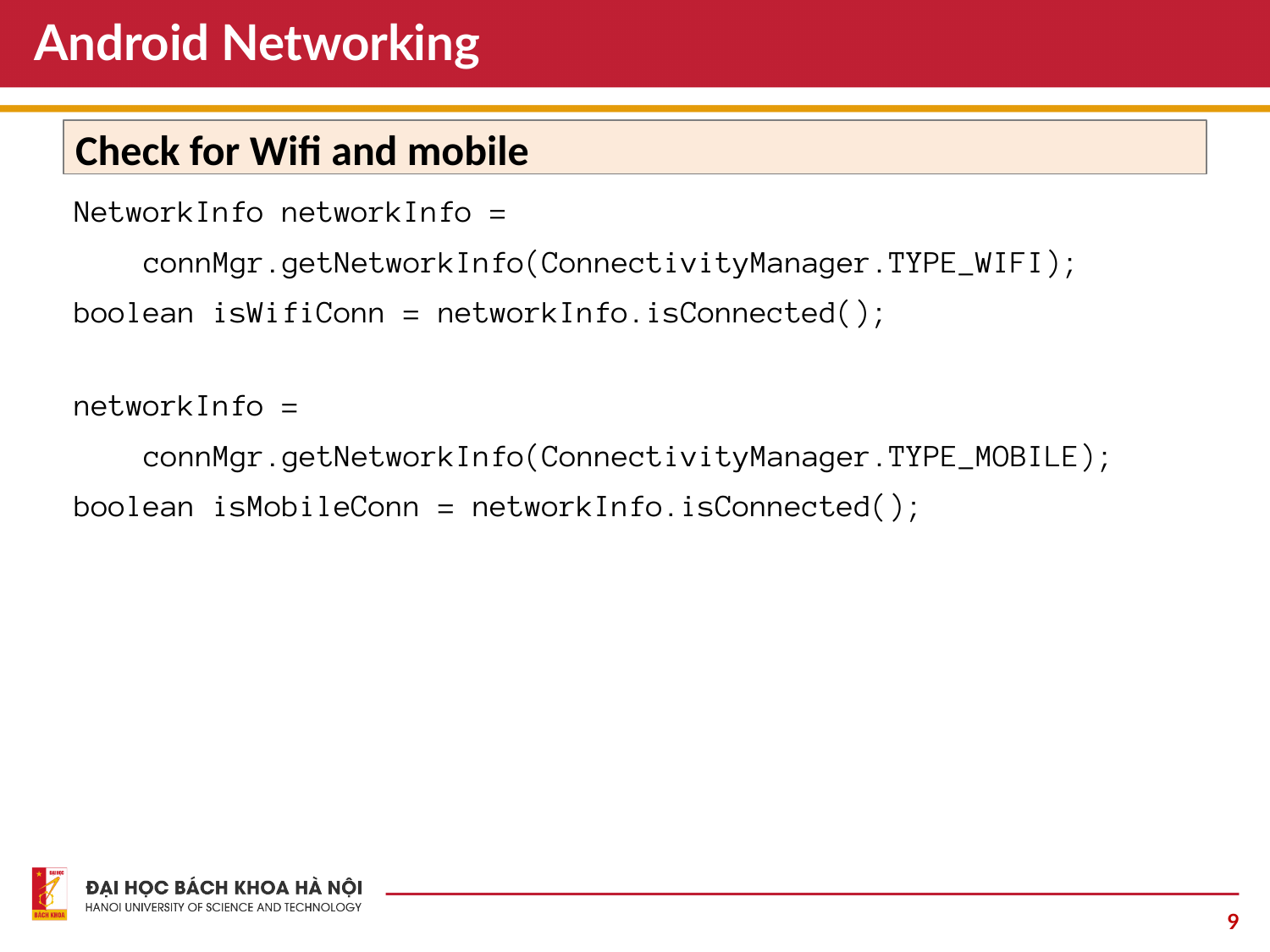

# Android Networking
Check for Wifi and mobile
NetworkInfo networkInfo =
    connMgr.getNetworkInfo(ConnectivityManager.TYPE_WIFI);
boolean isWifiConn = networkInfo.isConnected();
networkInfo =
    connMgr.getNetworkInfo(ConnectivityManager.TYPE_MOBILE);
boolean isMobileConn = networkInfo.isConnected();

9